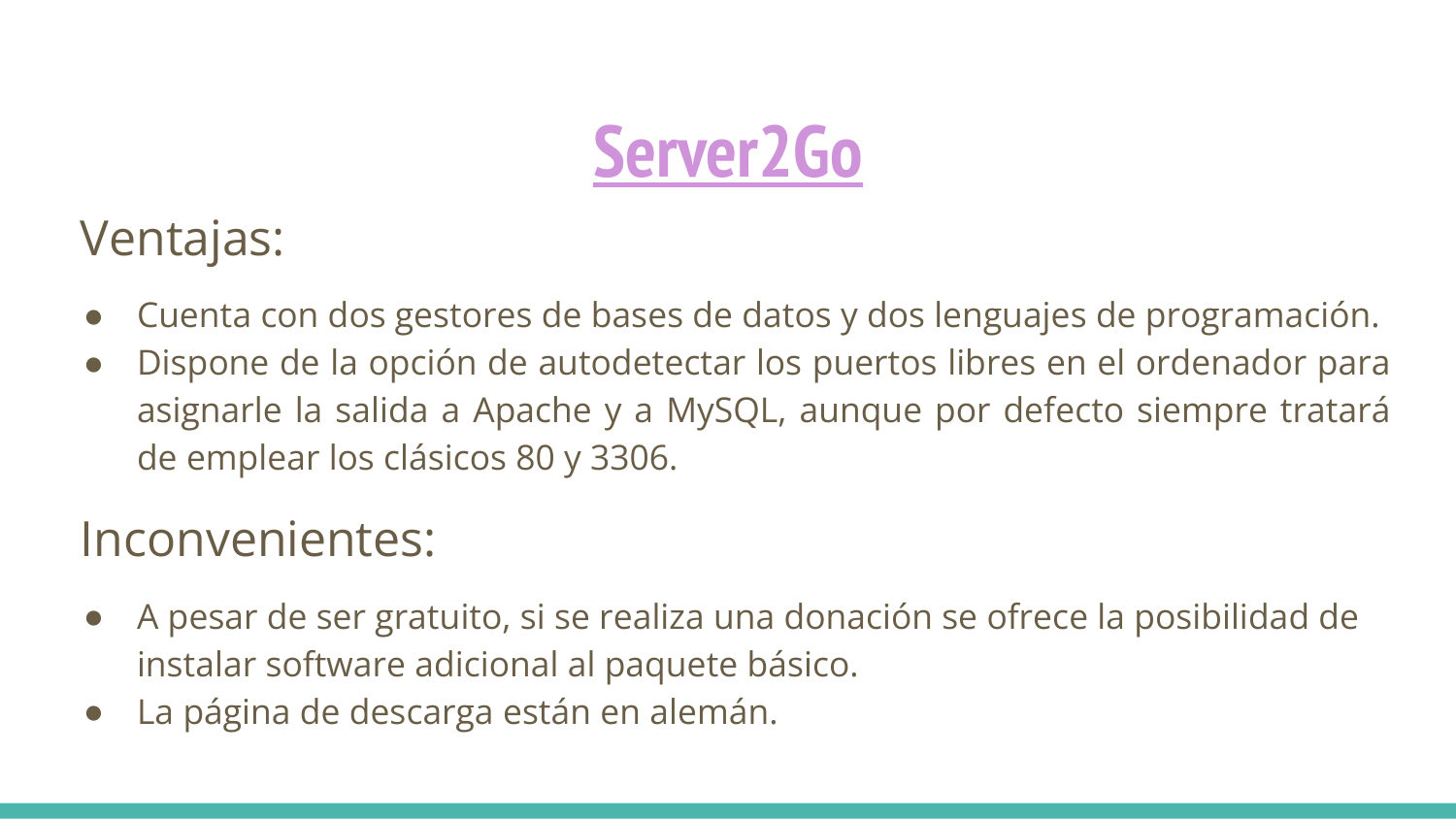

# Server2Go

Ventajas:
Cuenta con dos gestores de bases de datos y dos lenguajes de programación.
Dispone de la opción de autodetectar los puertos libres en el ordenador para asignarle la salida a Apache y a MySQL, aunque por defecto siempre tratará de emplear los clásicos 80 y 3306.
Inconvenientes:
A pesar de ser gratuito, si se realiza una donación se ofrece la posibilidad de instalar software adicional al paquete básico.
La página de descarga están en alemán.